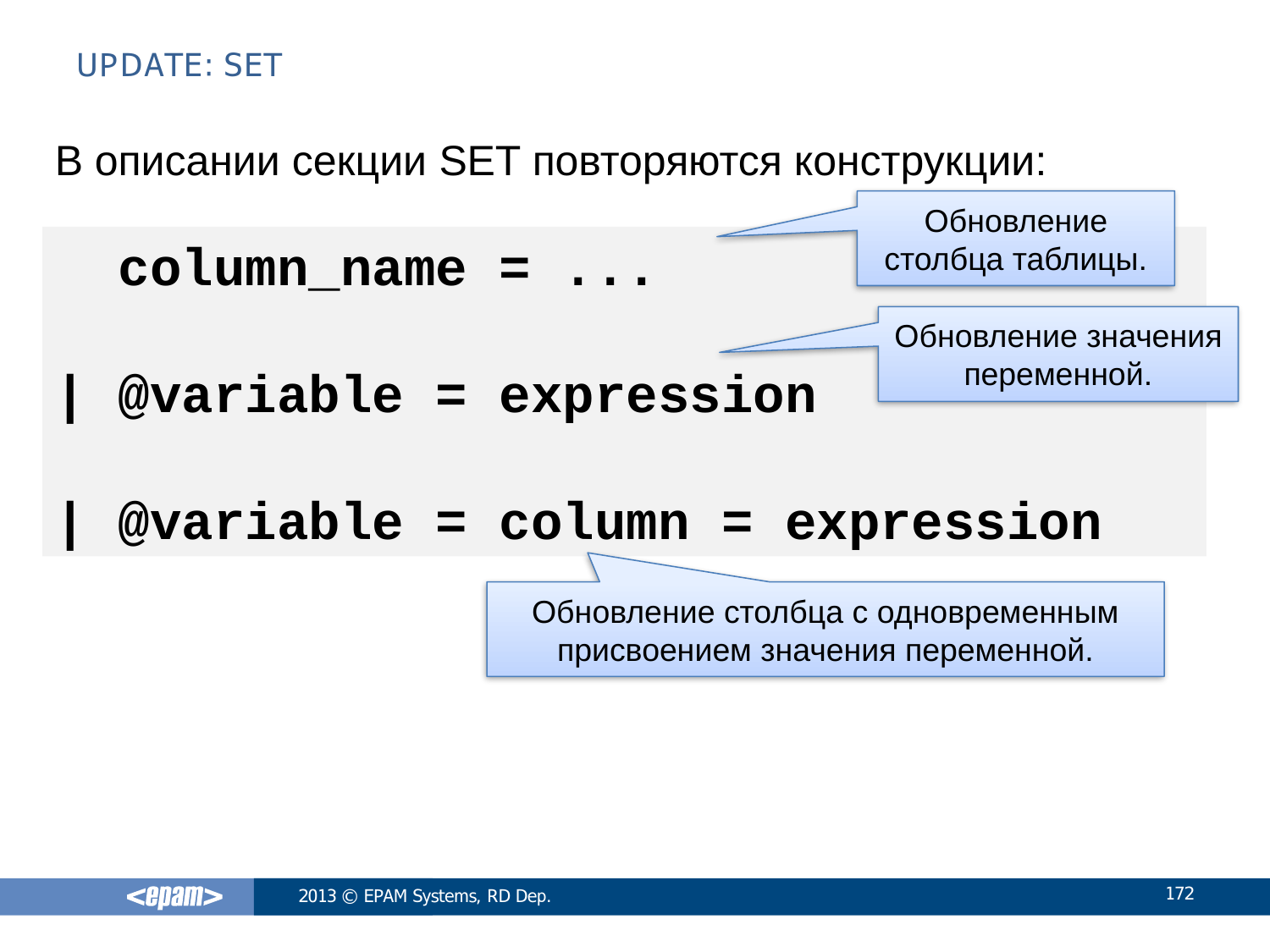

# UPDATE: SET
В описании секции SET повторяются конструкции:
Обновление столбца таблицы.
  column_name = ...

| @variable = expression

| @variable = column = expression
Обновление значения переменной.
Обновление столбца с одновременным присвоением значения переменной.
172
2013 © EPAM Systems, RD Dep.